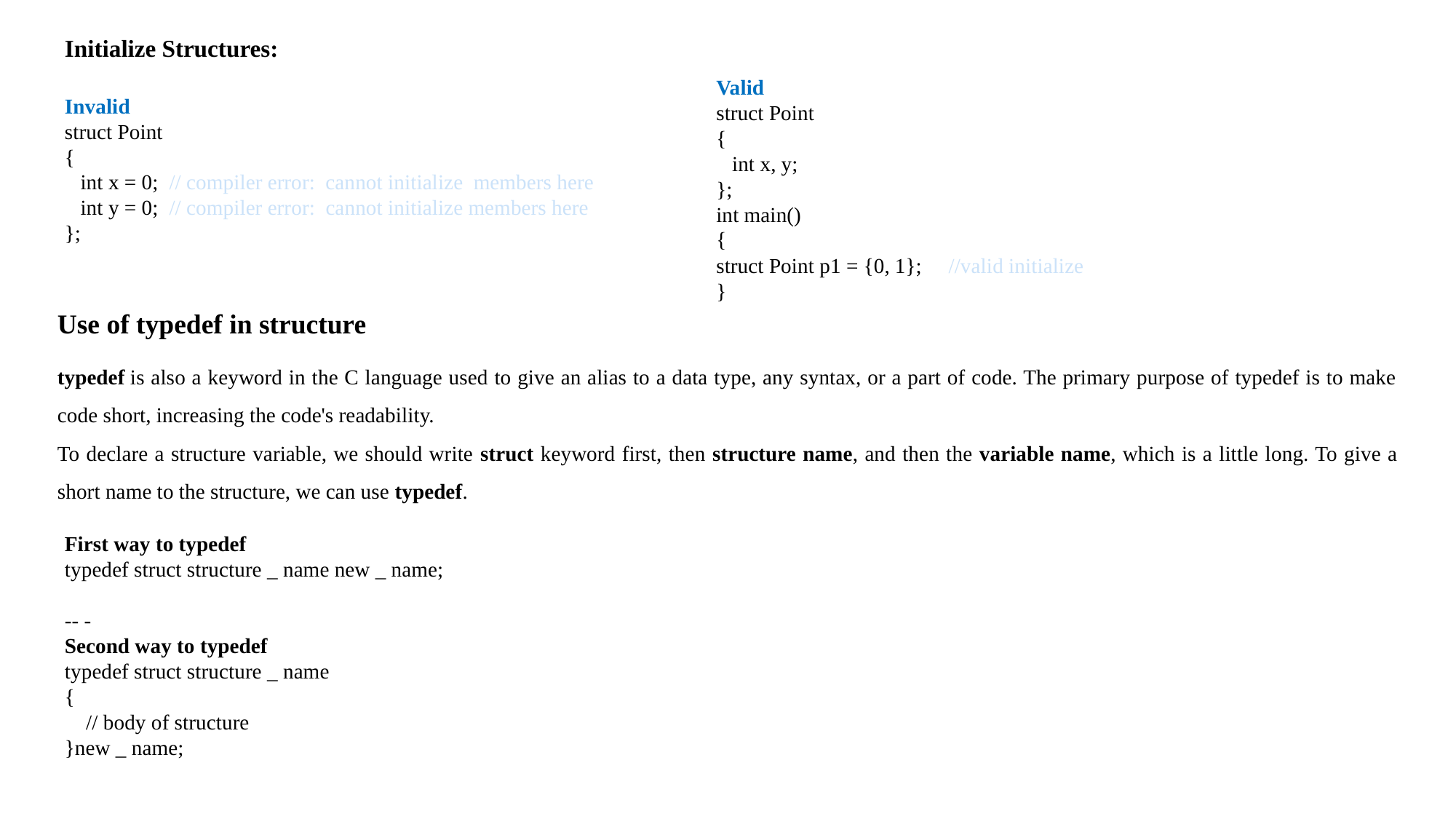

Initialize Structures:
Valid
struct Point
{
   int x, y;
};
int main()
{
struct Point p1 = {0, 1};     //valid initialize
}
Invalid
struct Point
{
   int x = 0;  // compiler error:  cannot initialize  members here
   int y = 0;  // compiler error:  cannot initialize members here
};
Use of typedef in structure
typedef is also a keyword in the C language used to give an alias to a data type, any syntax, or a part of code. The primary purpose of typedef is to make code short, increasing the code's readability.
To declare a structure variable, we should write struct keyword first, then structure name, and then the variable name, which is a little long. To give a short name to the structure, we can use typedef.
First way to typedef
typedef struct structure _ name new _ name;

-- -
Second way to typedef
typedef struct structure _ name
{
    // body of structure
}new _ name;